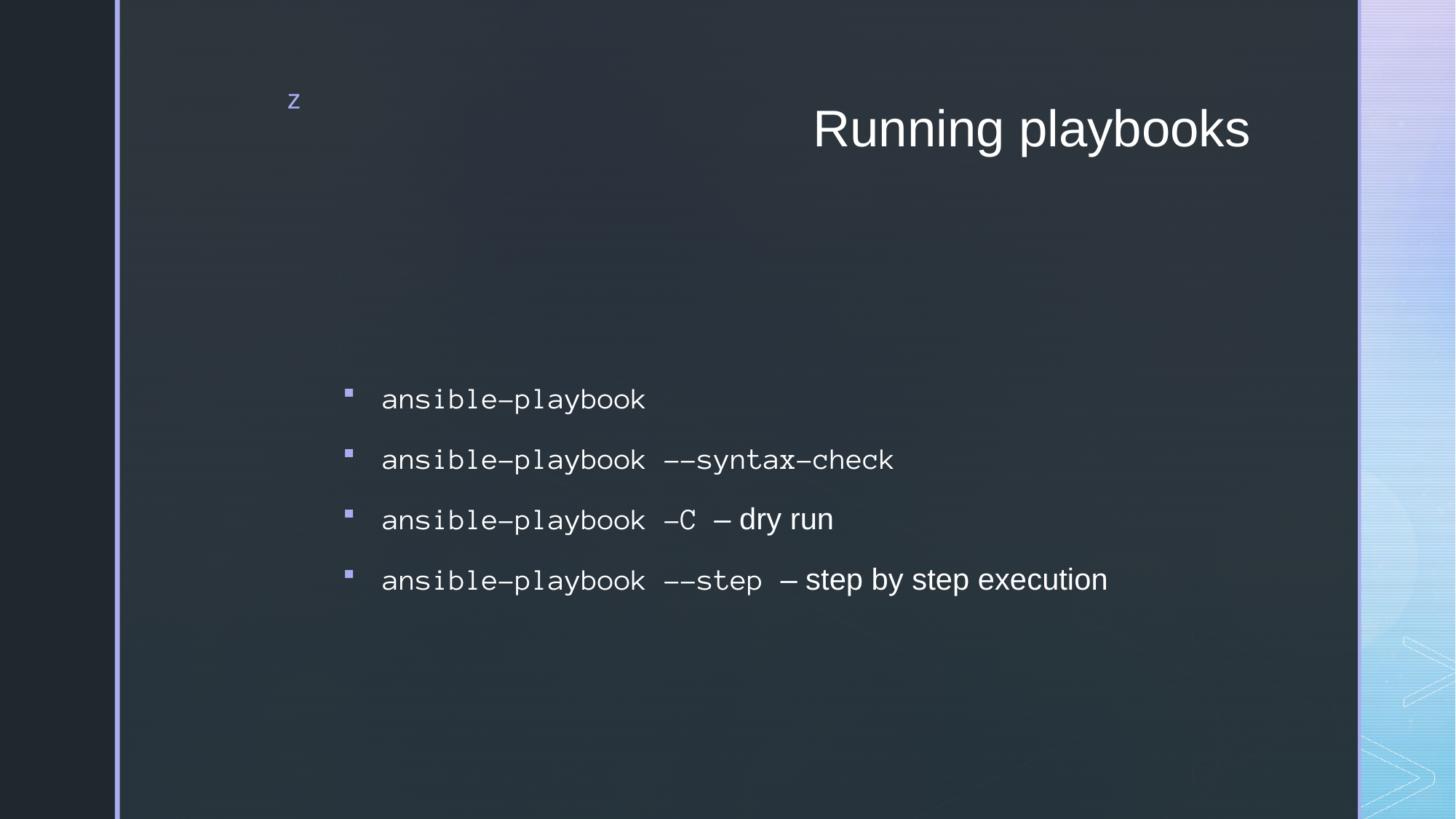

# Running playbooks
ansible-playbook
ansible-playbook --syntax-check
ansible-playbook -C – dry run
ansible-playbook --step – step by step execution